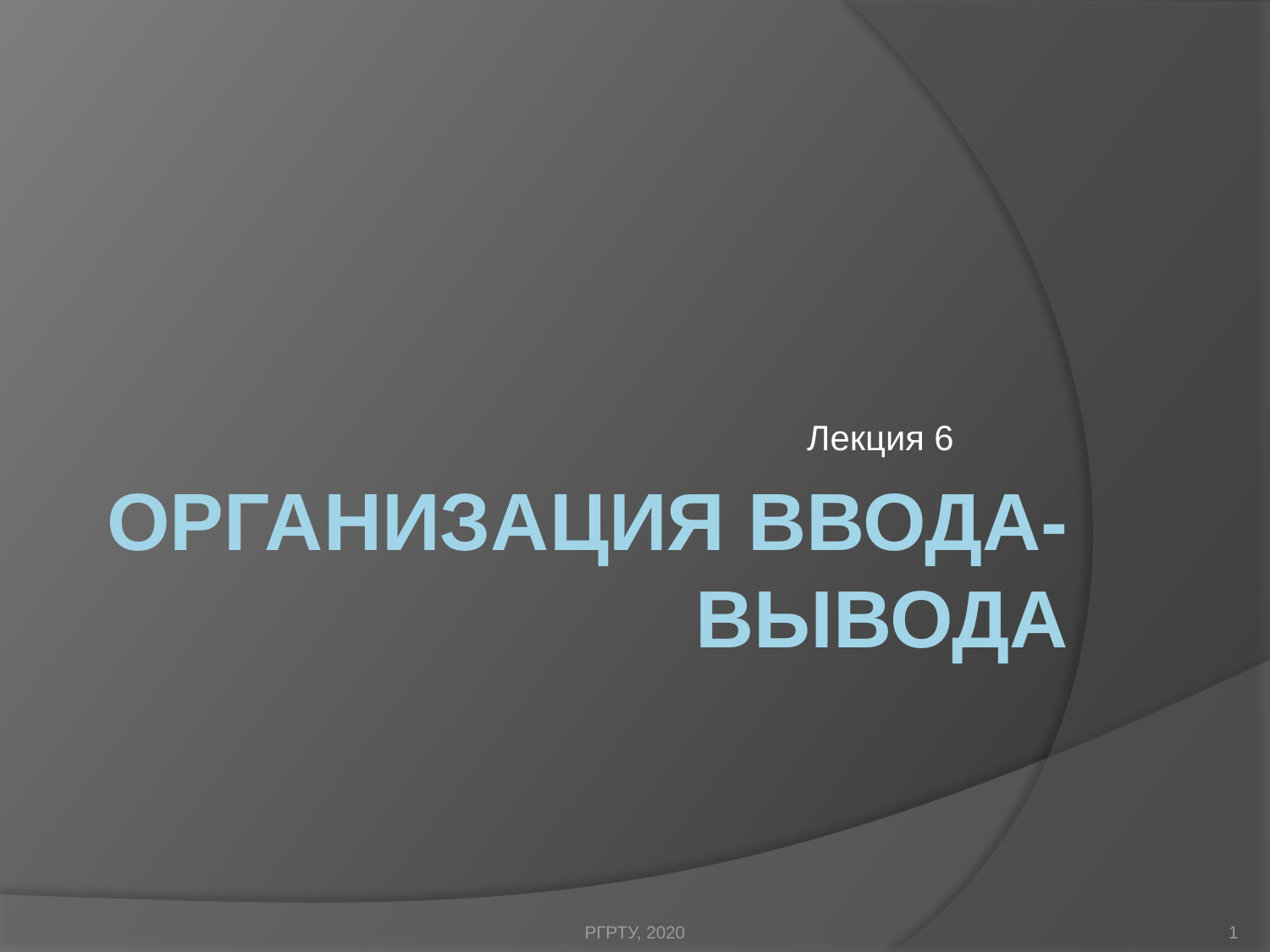

Лекция 6
# организация ввода-вывода
РГРТУ, 2020
1